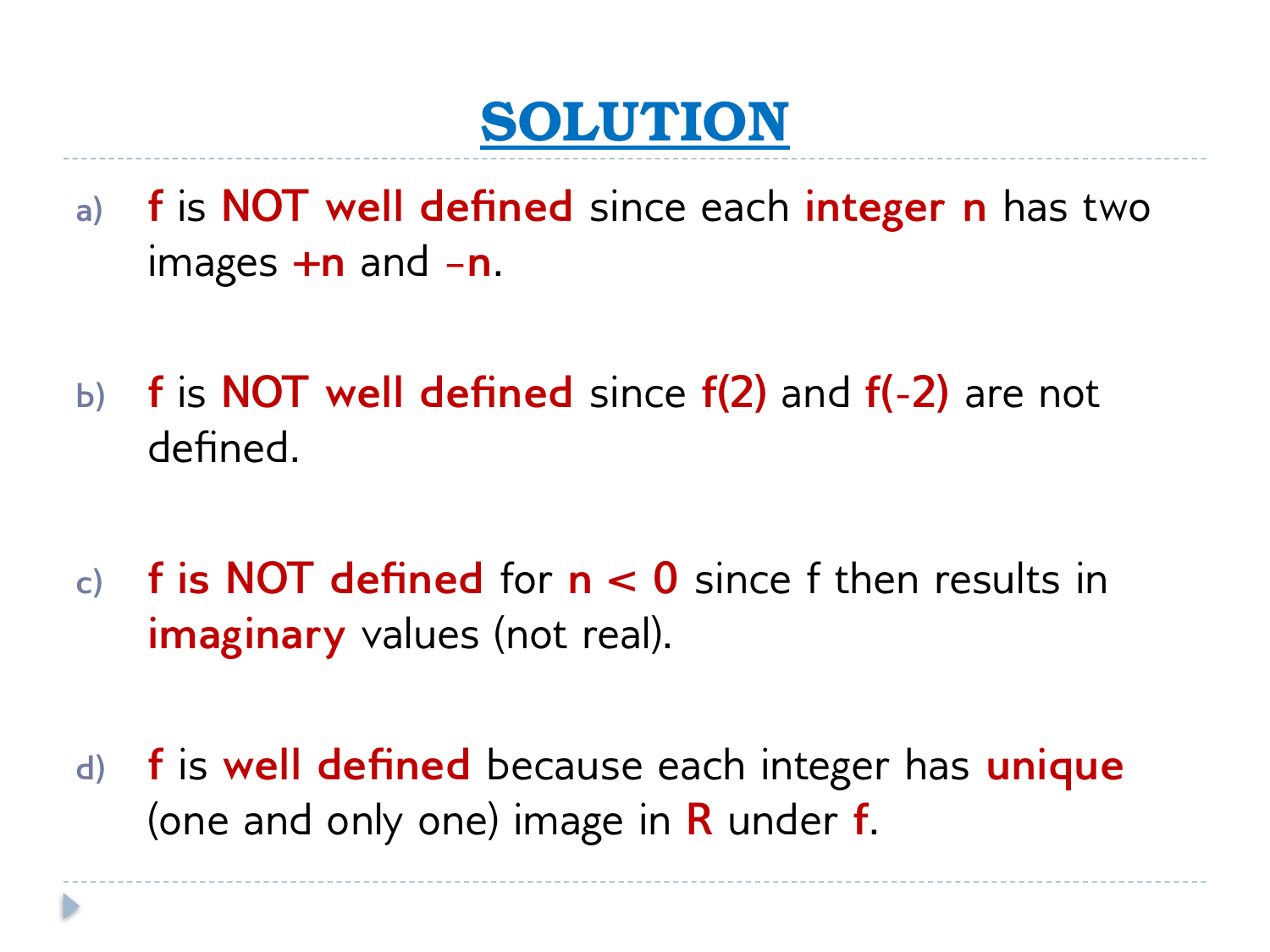

# SOLUTION
f is NOT well defined since each integer n has two images +n and –n.

f is NOT well defined since f(2) and f(-2) are not defined.

f is NOT defined for n < 0 since f then results in imaginary values (not real).

f is well defined because each integer has unique (one and only one) image in R under f.